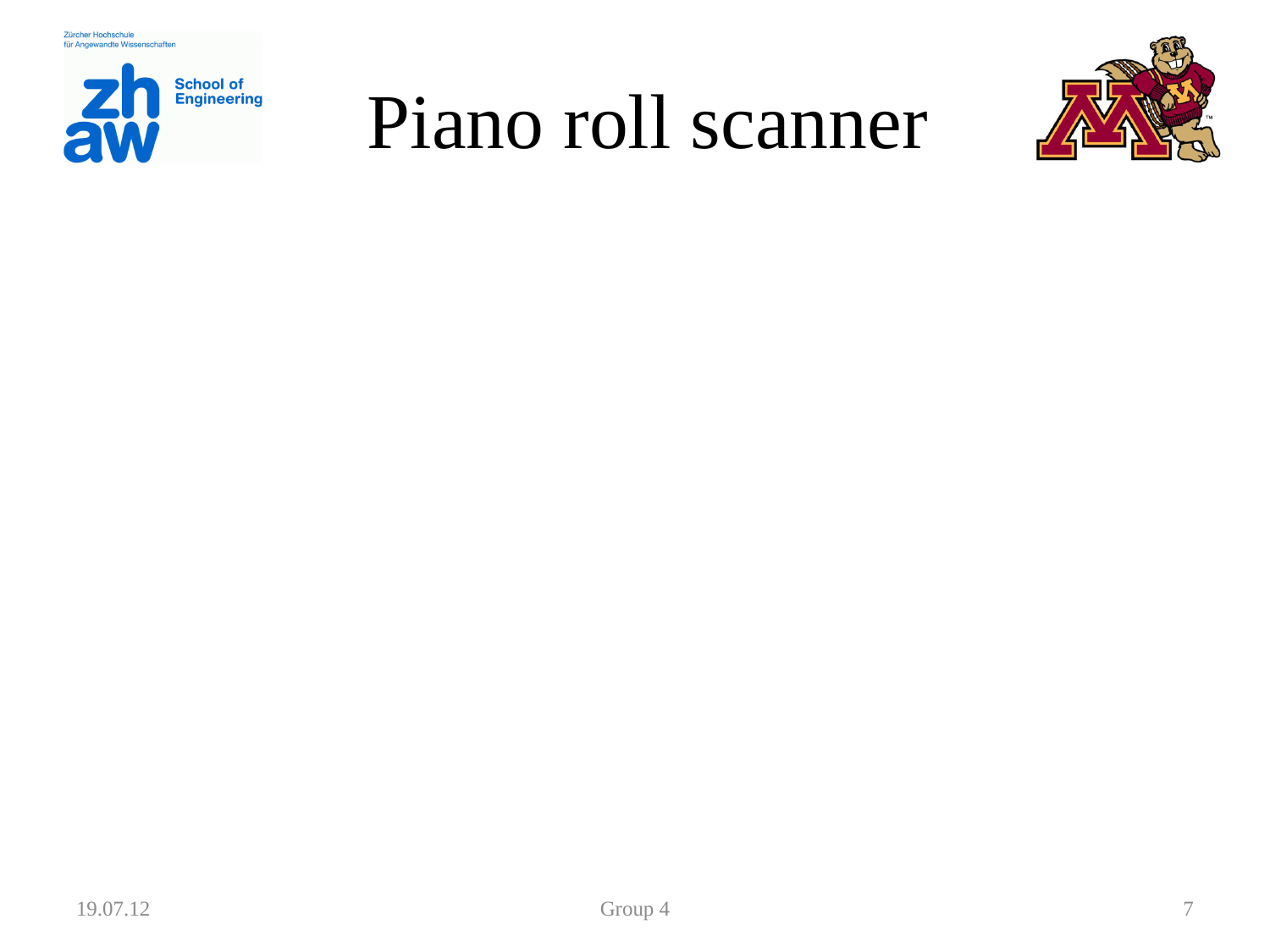

# Piano roll scanner

19.07.12
Group 4
7